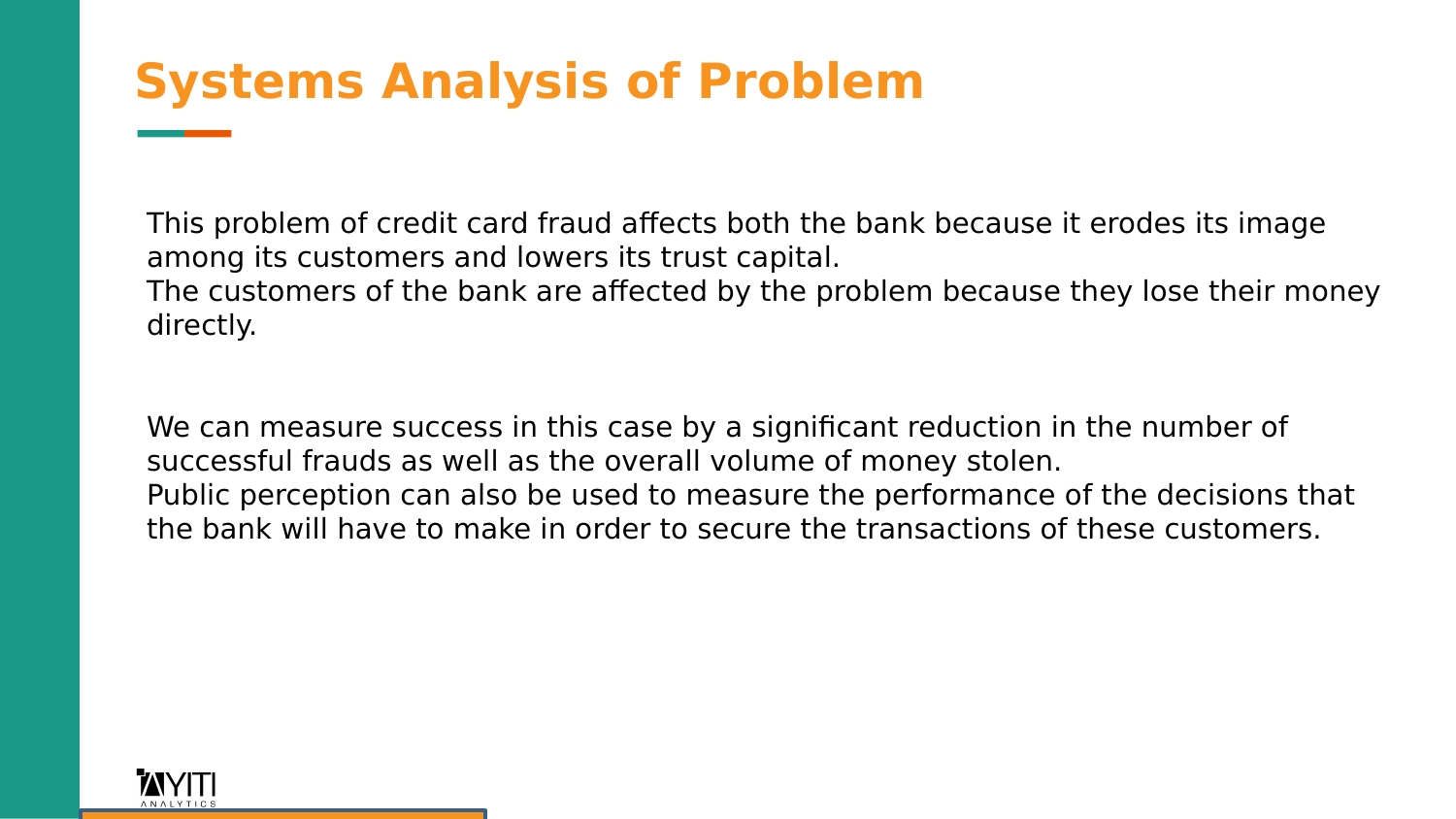

Systems Analysis of Problem

This problem of credit card fraud affects both the bank because it erodes its image among its customers and lowers its trust capital.
The customers of the bank are affected by the problem because they lose their money directly.

We can measure success in this case by a significant reduction in the number of successful frauds as well as the overall volume of money stolen.
Public perception can also be used to measure the performance of the decisions that the bank will have to make in order to secure the transactions of these customers.